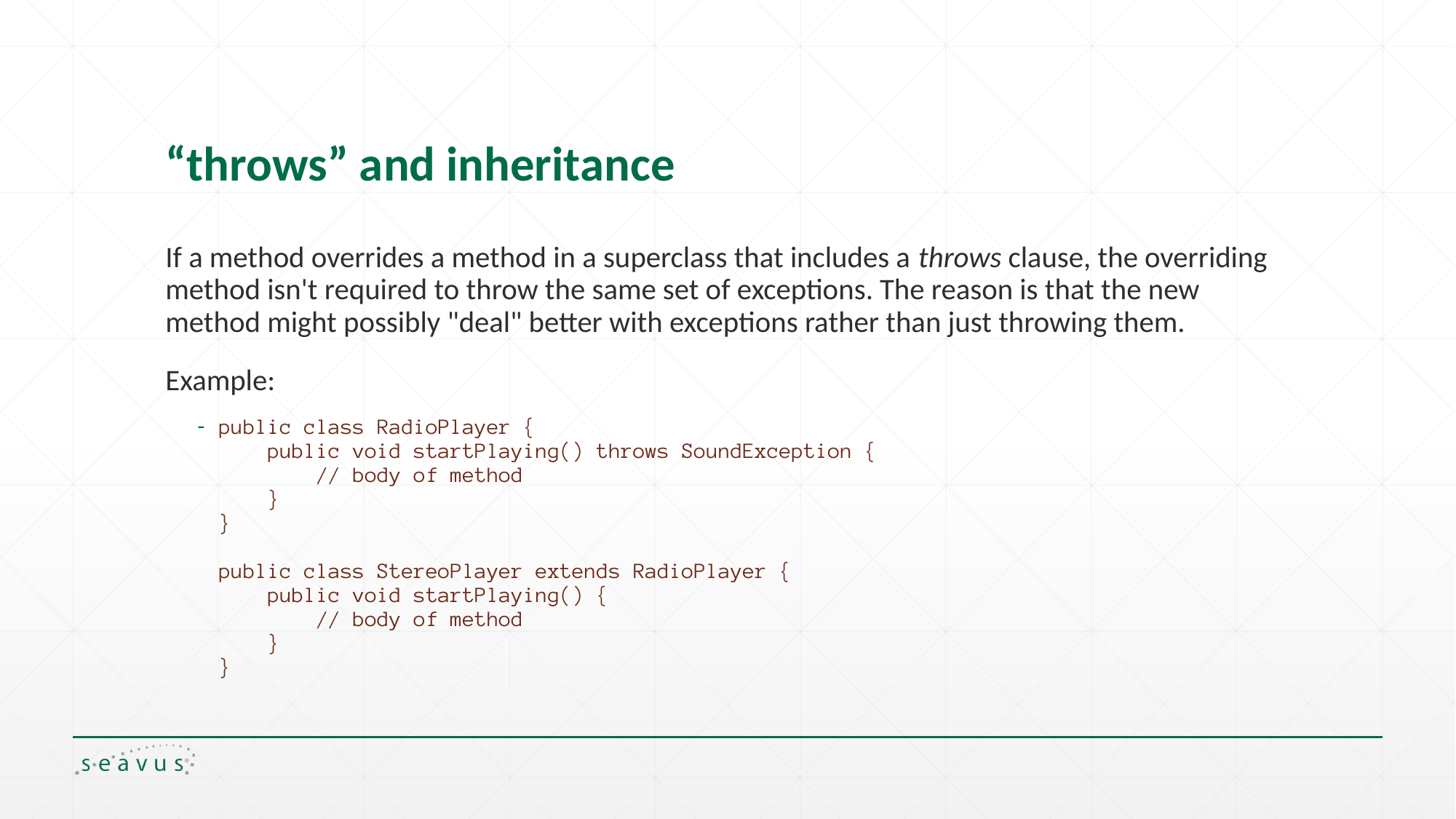

# “throws” and inheritance
If a method overrides a method in a superclass that includes a throws clause, the overriding method isn't required to throw the same set of exceptions. The reason is that the new method might possibly "deal" better with exceptions rather than just throwing them.
Example:
public class RadioPlayer {
    public void startPlaying() throws SoundException {
        // body of method
    }
}
 
public class StereoPlayer extends RadioPlayer {
    public void startPlaying() {
        // body of method
    }
}